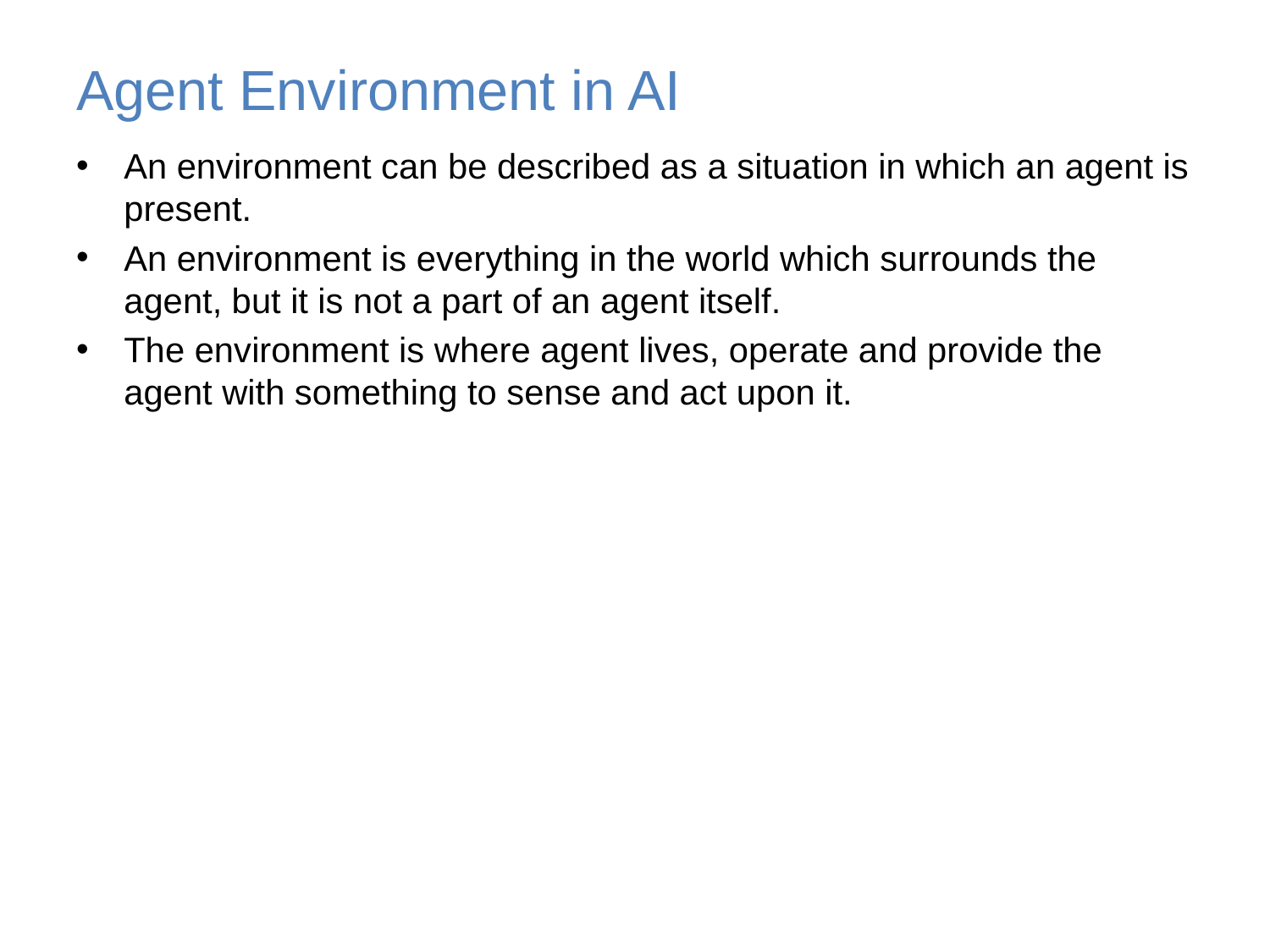

# Agent Environment in AI
An environment can be described as a situation in which an agent is present.
An environment is everything in the world which surrounds the agent, but it is not a part of an agent itself.
The environment is where agent lives, operate and provide the agent with something to sense and act upon it.